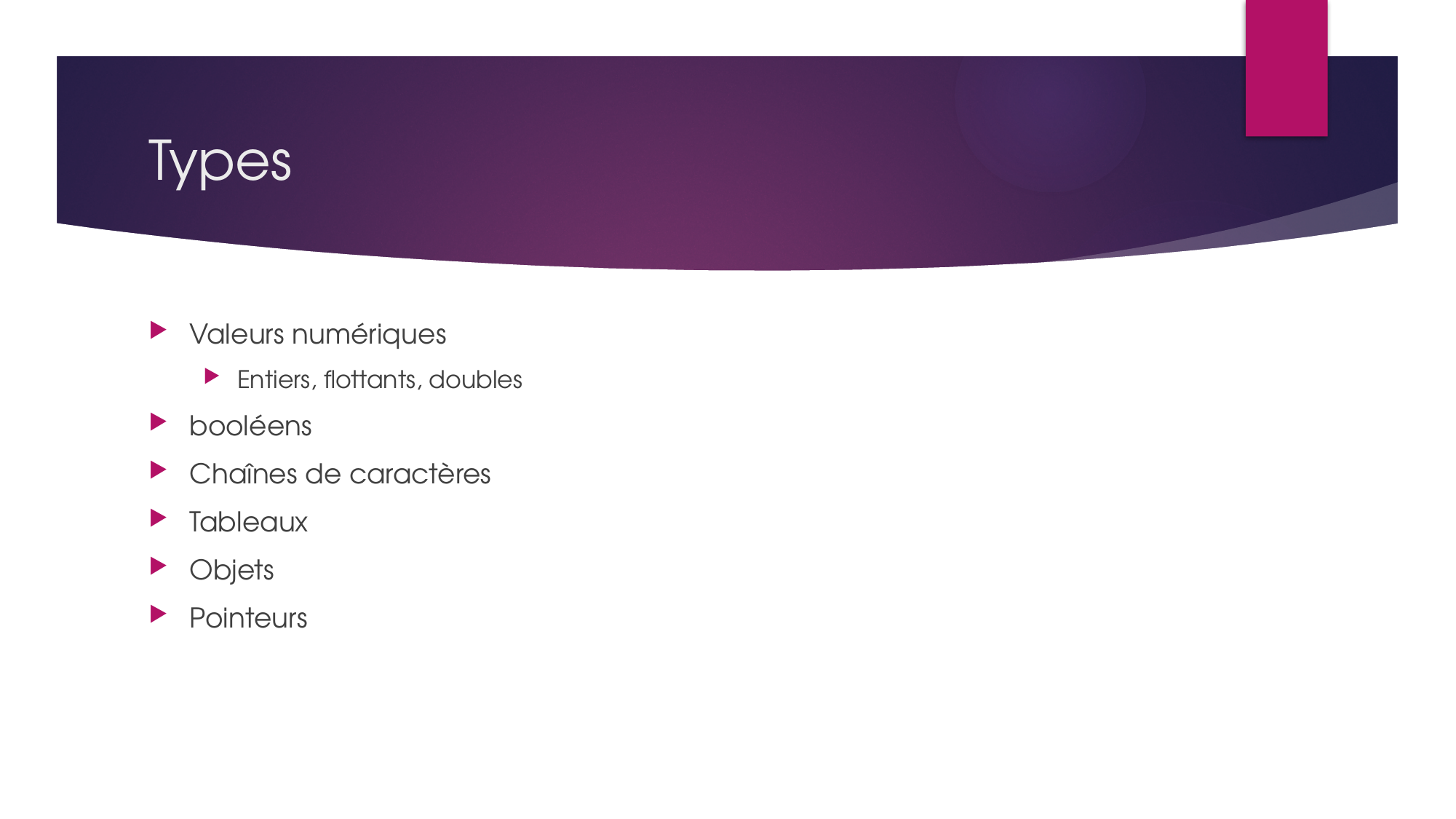

# Types
Valeurs numériques
Entiers, flottants, doubles
booléens
Chaînes de caractères
Tableaux
Objets
Pointeurs